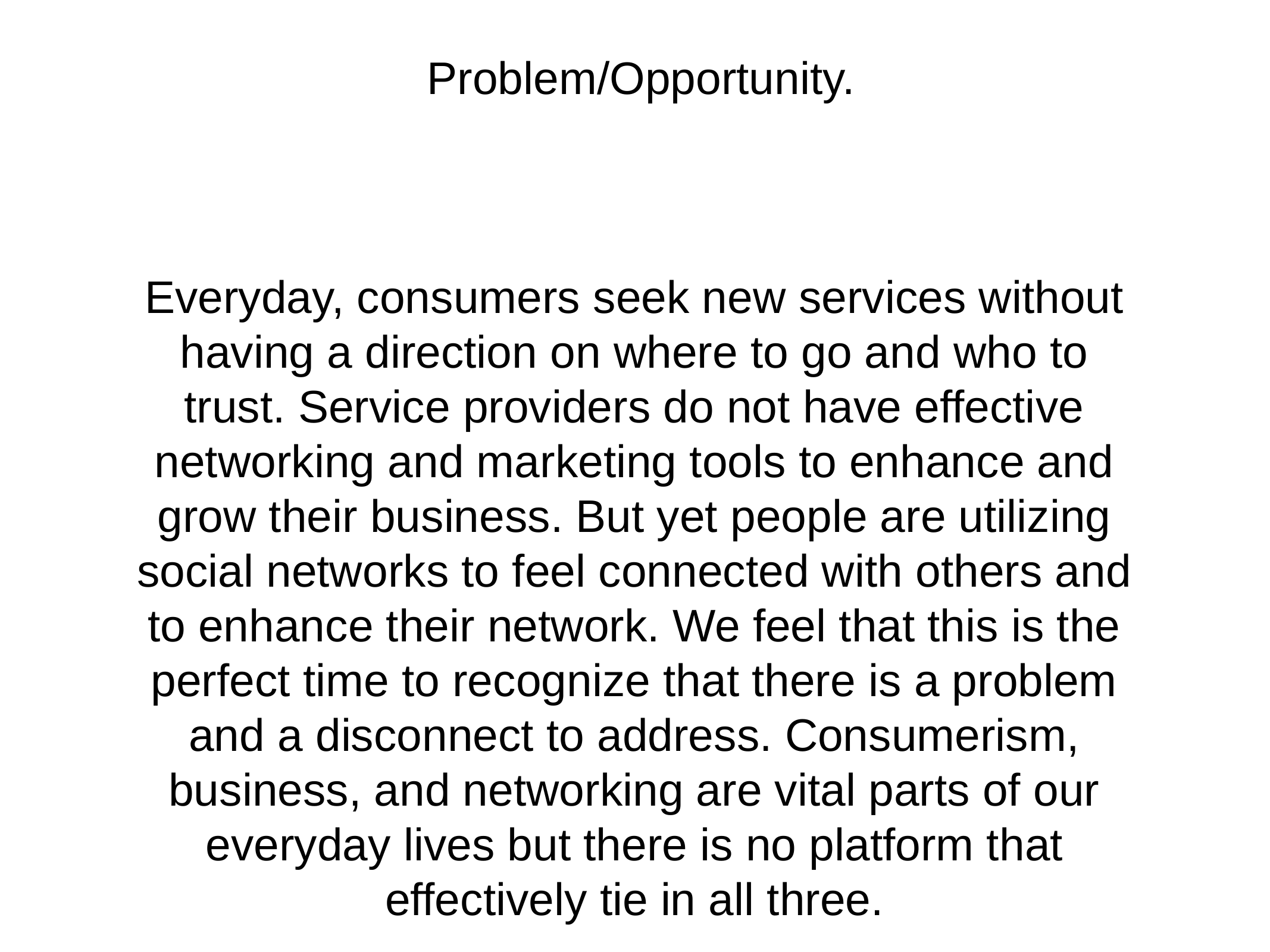

# Problem/Opportunity.

Everyday, consumers seek new services without having a direction on where to go and who to trust. Service providers do not have effective networking and marketing tools to enhance and grow their business. But yet people are utilizing social networks to feel connected with others and to enhance their network. We feel that this is the perfect time to recognize that there is a problem and a disconnect to address. Consumerism, business, and networking are vital parts of our everyday lives but there is no platform that effectively tie in all three.